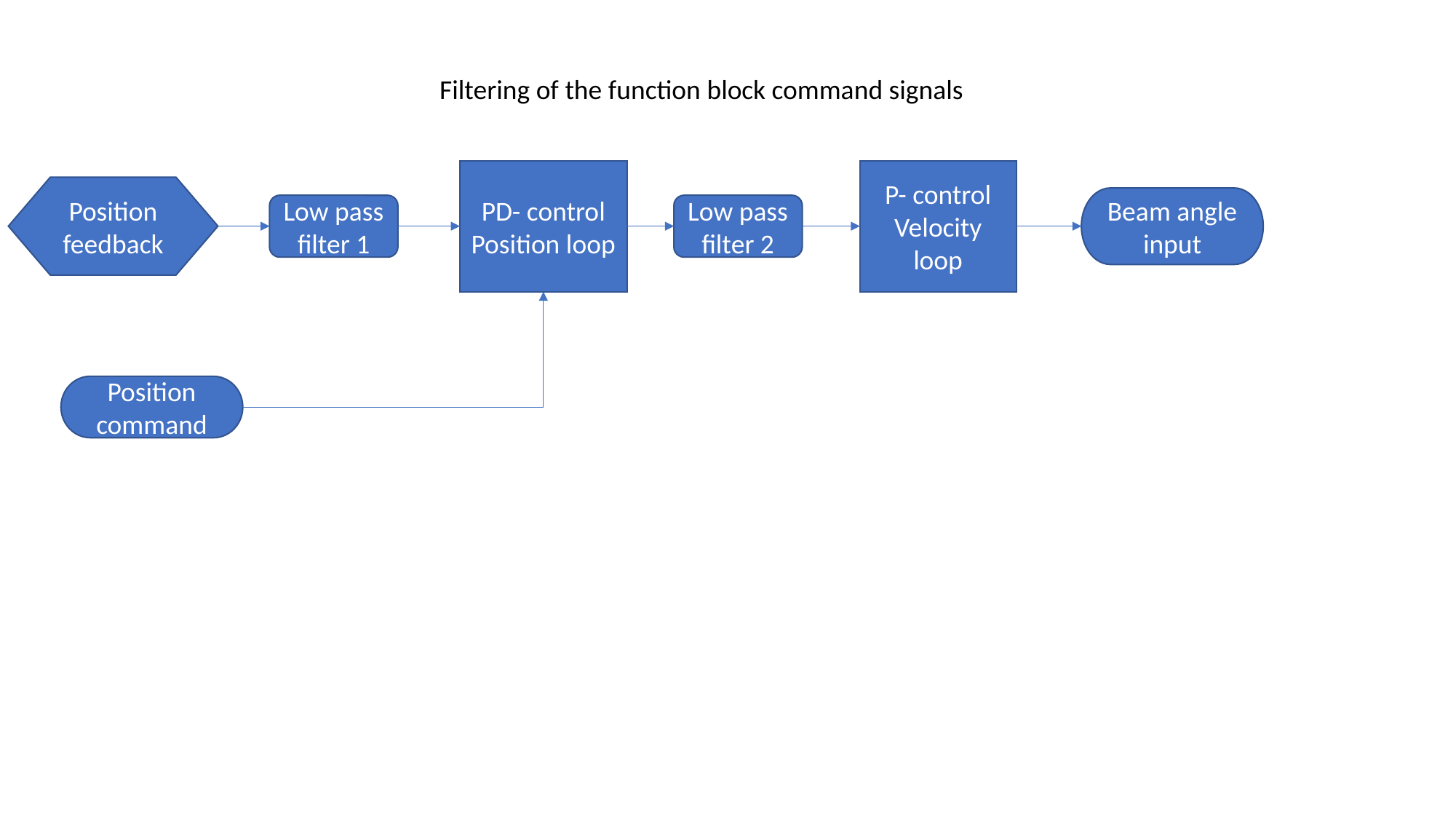

Filtering of the function block command signals
PD- control Position loop
P- control Velocity loop
Position feedback
Beam angle input
Low pass filter 1
Low pass filter 2
Position command